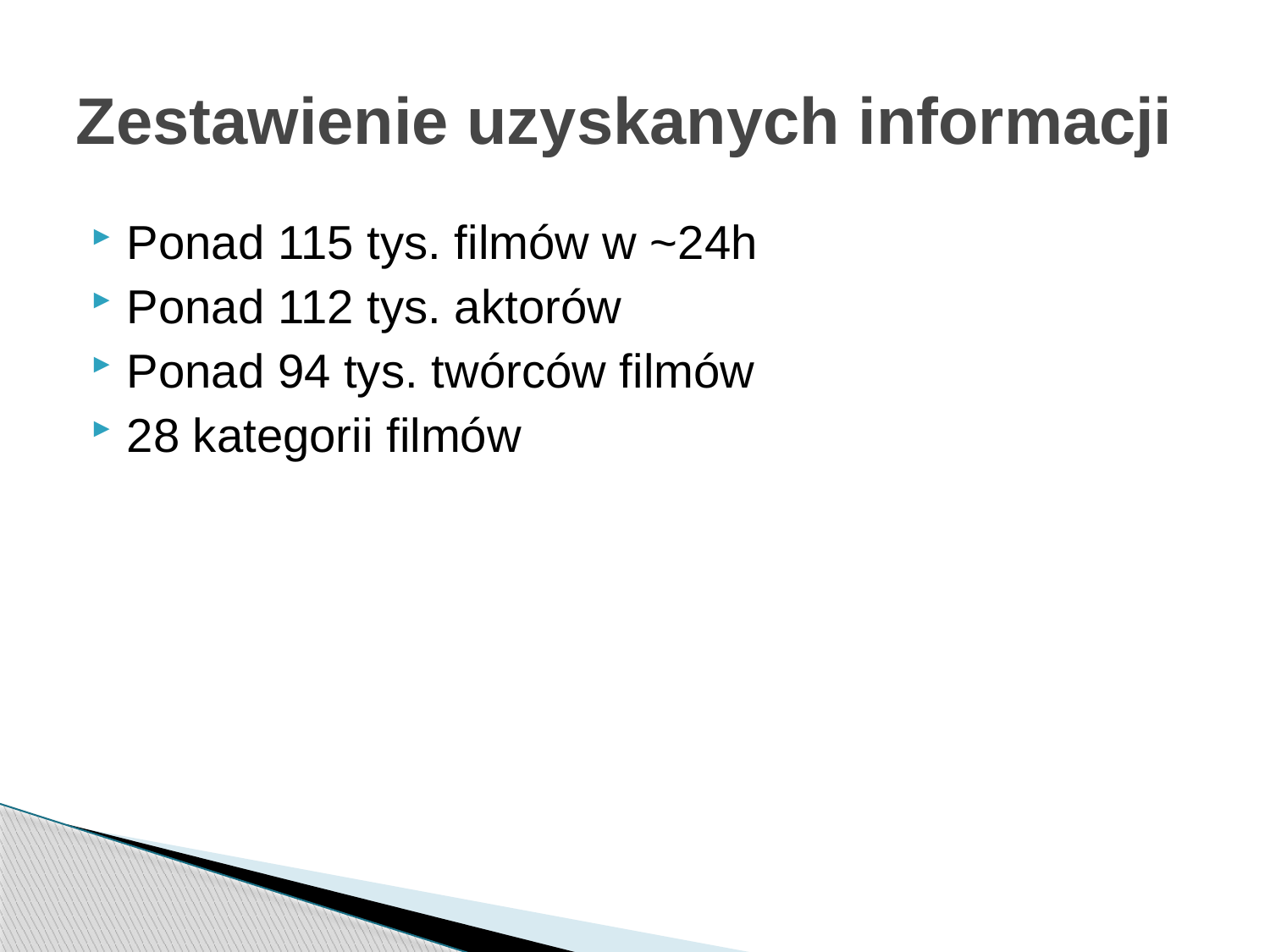

# Zestawienie uzyskanych informacji
Ponad 115 tys. filmów w ~24h
Ponad 112 tys. aktorów
Ponad 94 tys. twórców filmów
28 kategorii filmów